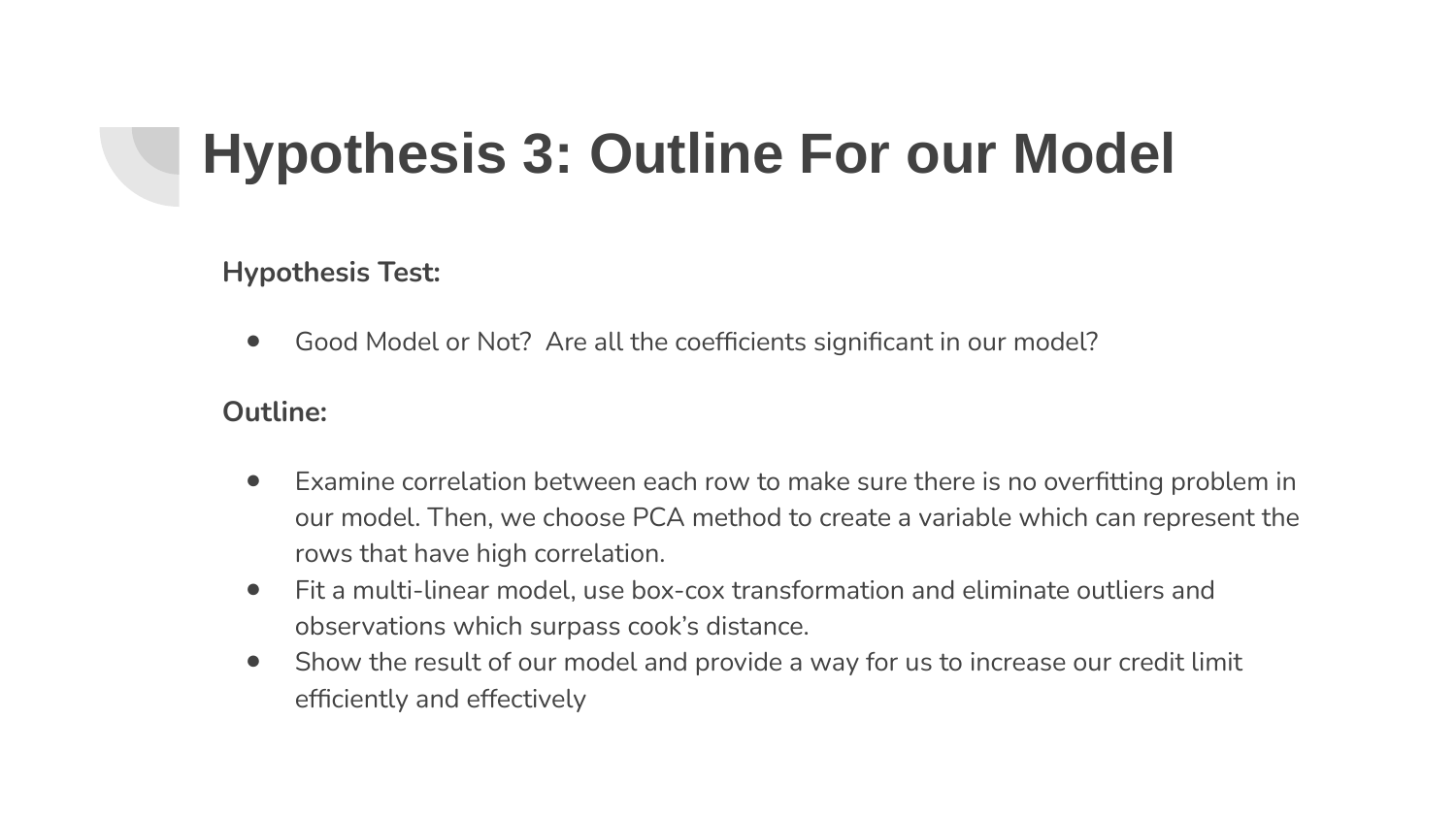

# Hypothesis 3: Outline For our Model
Hypothesis Test:
Good Model or Not?  Are all the coefficients significant in our model?
Outline:
Examine correlation between each row to make sure there is no overfitting problem in our model. Then, we choose PCA method to create a variable which can represent the rows that have high correlation.
Fit a multi-linear model, use box-cox transformation and eliminate outliers and observations which surpass cook’s distance.
Show the result of our model and provide a way for us to increase our credit limit efficiently and effectively